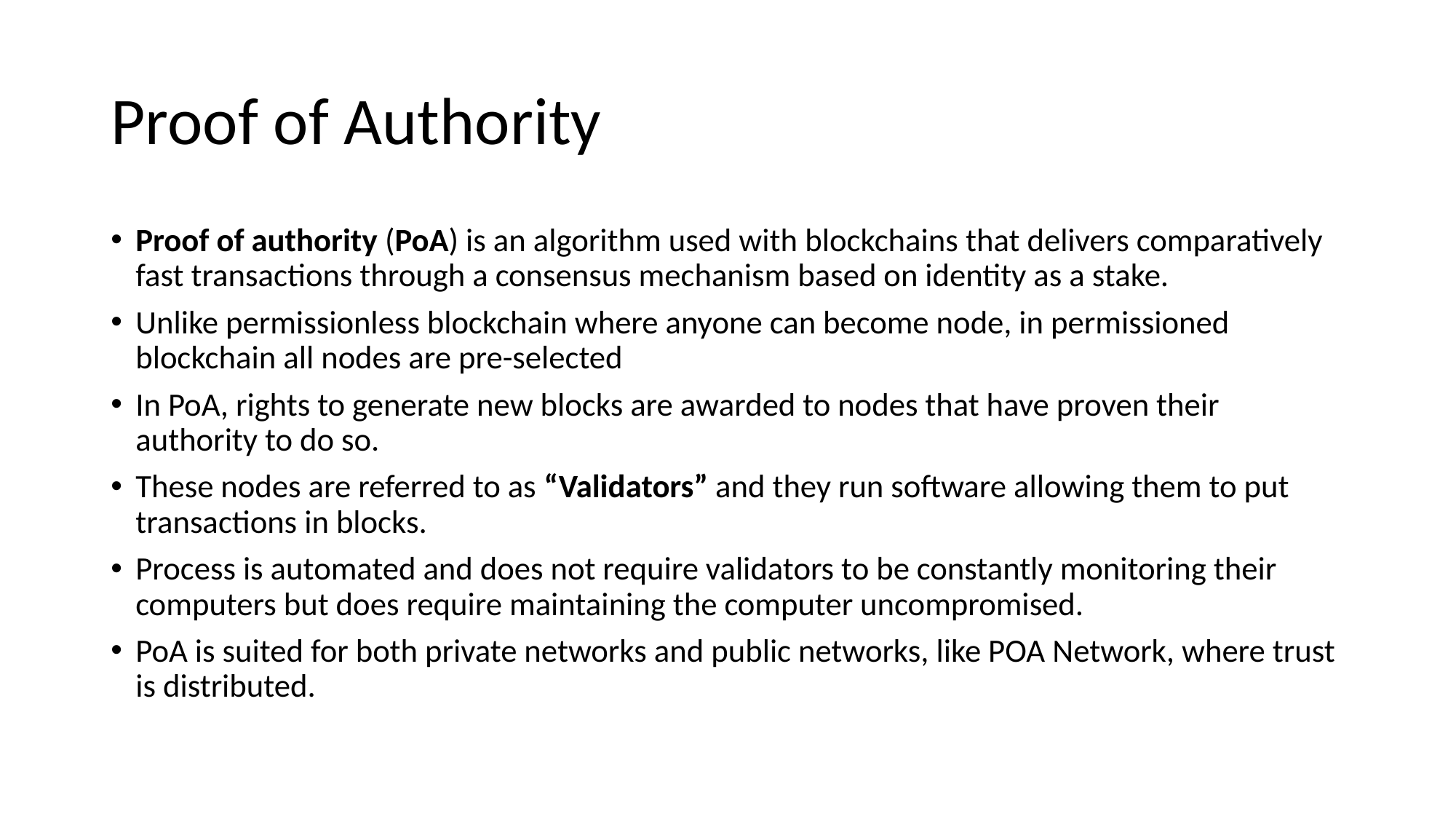

# Proof of Authority
Proof of authority (PoA) is an algorithm used with blockchains that delivers comparatively fast transactions through a consensus mechanism based on identity as a stake.
Unlike permissionless blockchain where anyone can become node, in permissioned blockchain all nodes are pre-selected
In PoA, rights to generate new blocks are awarded to nodes that have proven their authority to do so.
These nodes are referred to as “Validators” and they run software allowing them to put transactions in blocks.
Process is automated and does not require validators to be constantly monitoring their computers but does require maintaining the computer uncompromised.
PoA is suited for both private networks and public networks, like POA Network, where trust is distributed.